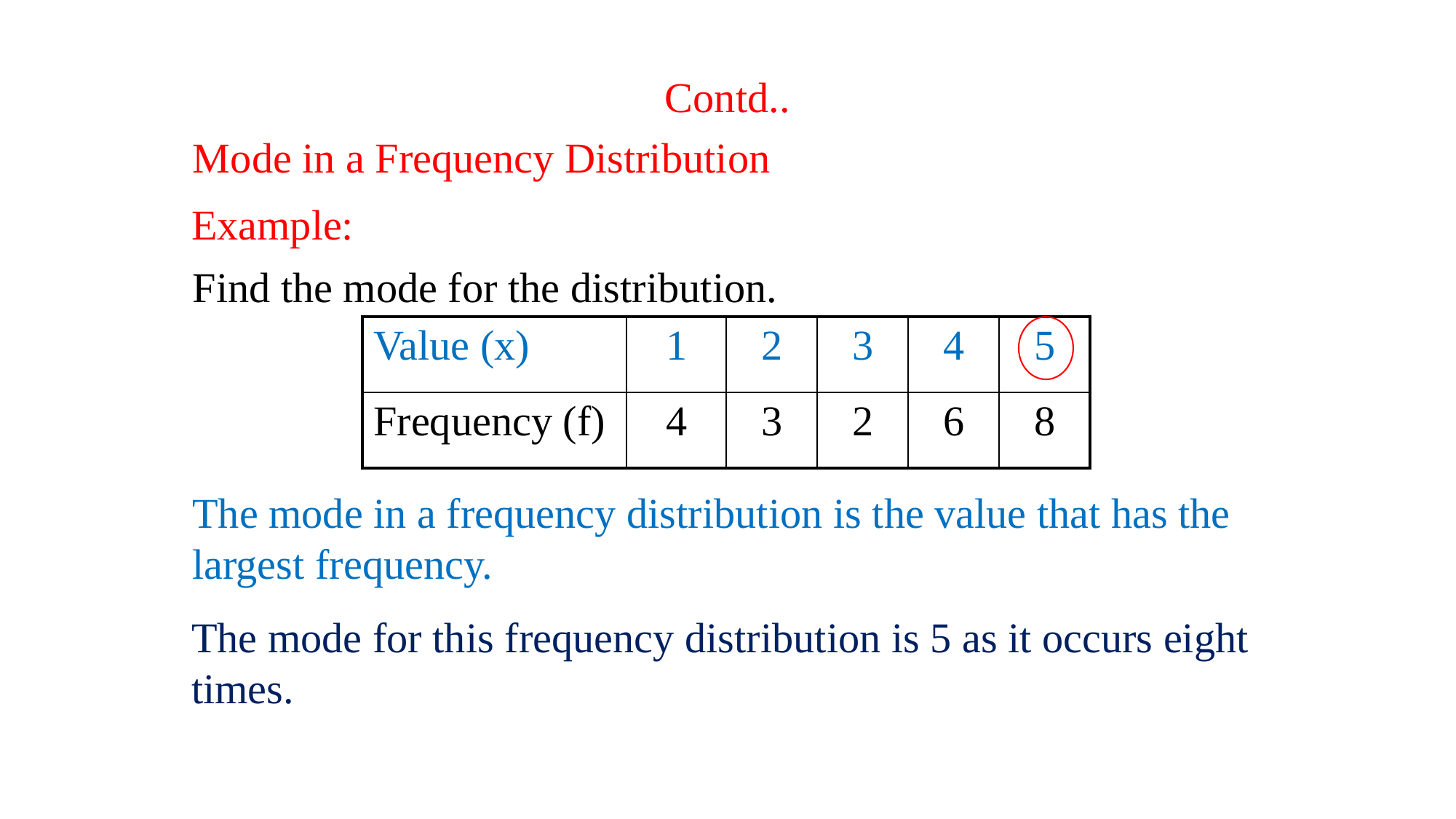

Contd..
# Mode in a Frequency Distribution
Example:
Find the mode for the distribution.
| Value (x) | 1 | 2 | 3 | 4 | 5 |
| --- | --- | --- | --- | --- | --- |
| Frequency (f) | 4 | 3 | 2 | 6 | 8 |

The mode in a frequency distribution is the value that has the largest frequency.
The mode for this frequency distribution is 5 as it occurs eight times.